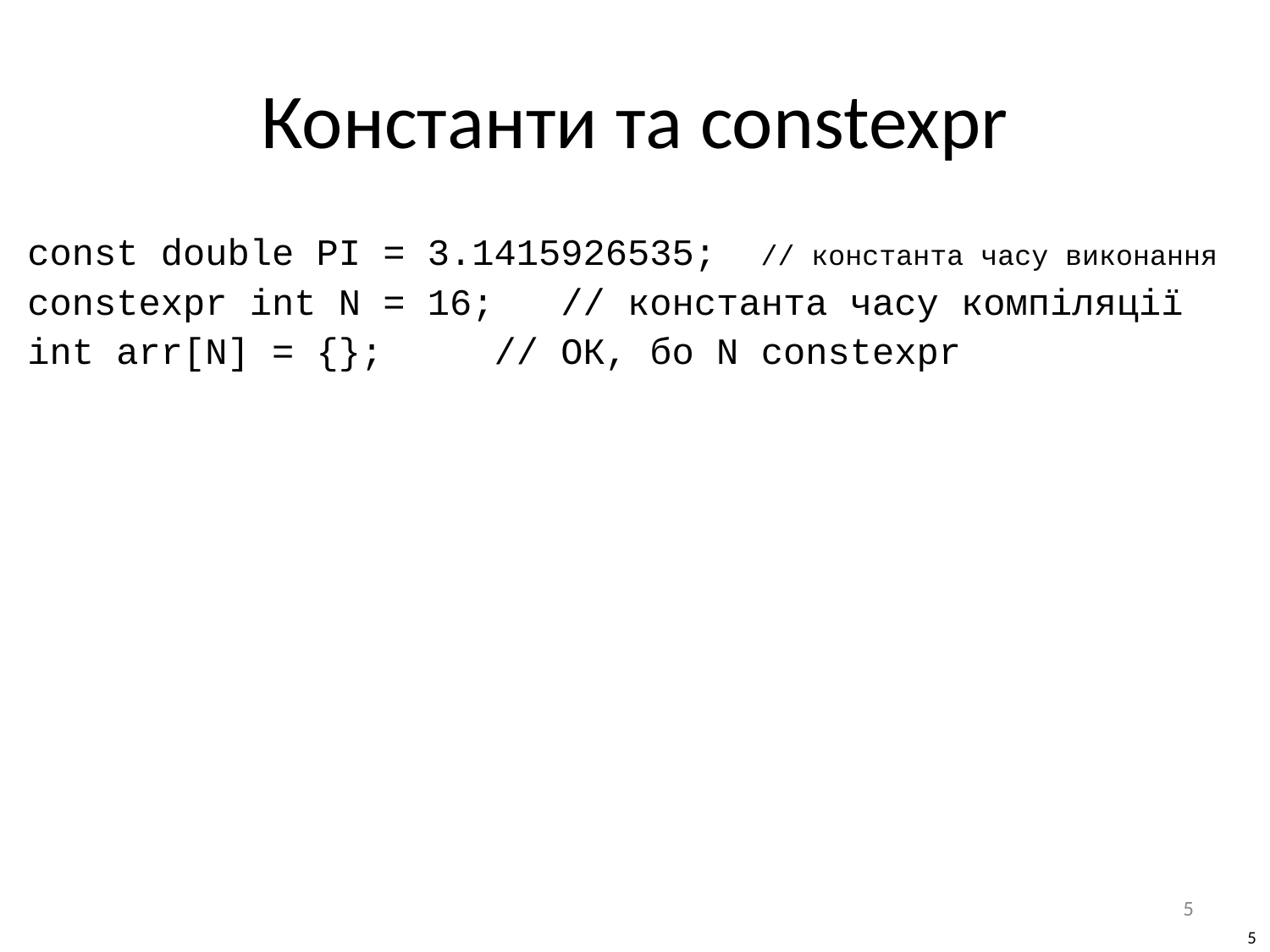

# Константи та constexpr
const double PI = 3.1415926535;  // константа часу виконання
constexpr int N = 16;   // константа часу компіляції
int arr[N] = {};     // ОК, бо N constexpr

5
5